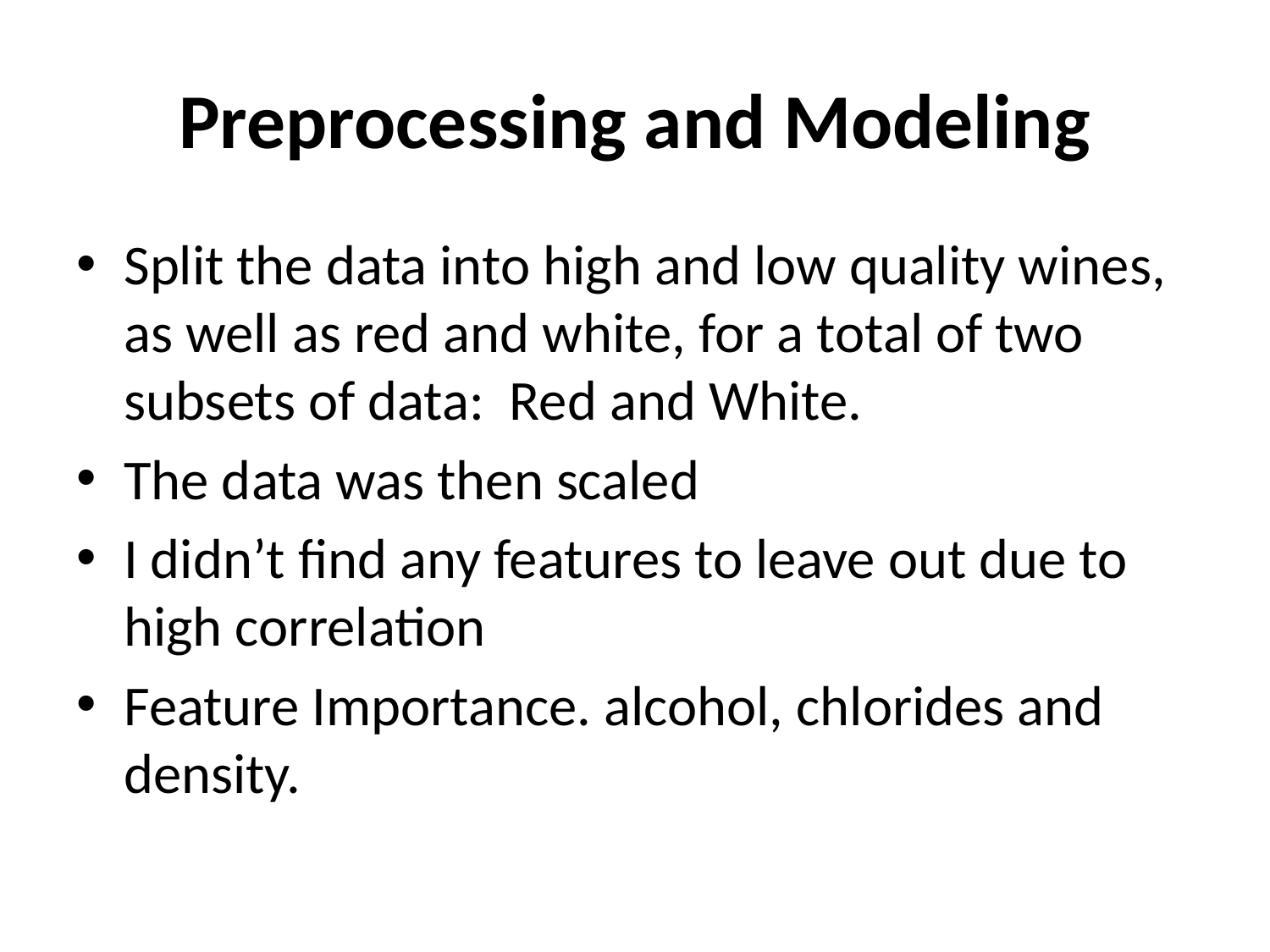

# Preprocessing and Modeling
Split the data into high and low quality wines, as well as red and white, for a total of two subsets of data:  Red and White.
The data was then scaled
I didn’t find any features to leave out due to high correlation
Feature Importance. alcohol, chlorides and density.